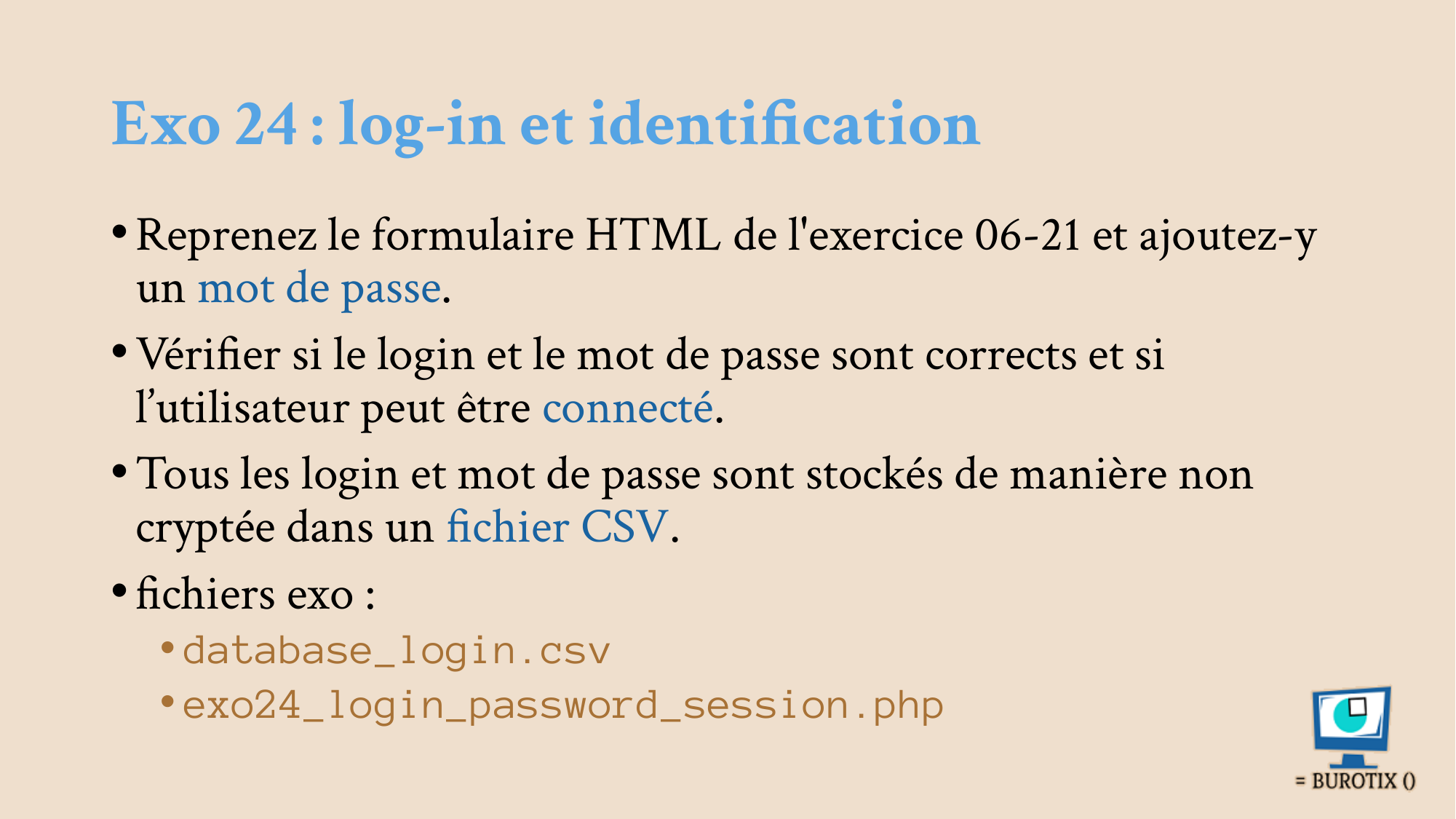

# Exo 24 : log-in et identification
Reprenez le formulaire HTML de l'exercice 06-21 et ajoutez-y un mot de passe.
Vérifier si le login et le mot de passe sont corrects et si l’utilisateur peut être connecté.
Tous les login et mot de passe sont stockés de manière non cryptée dans un fichier CSV.
fichiers exo :
database_login.csv
exo24_login_password_session.php